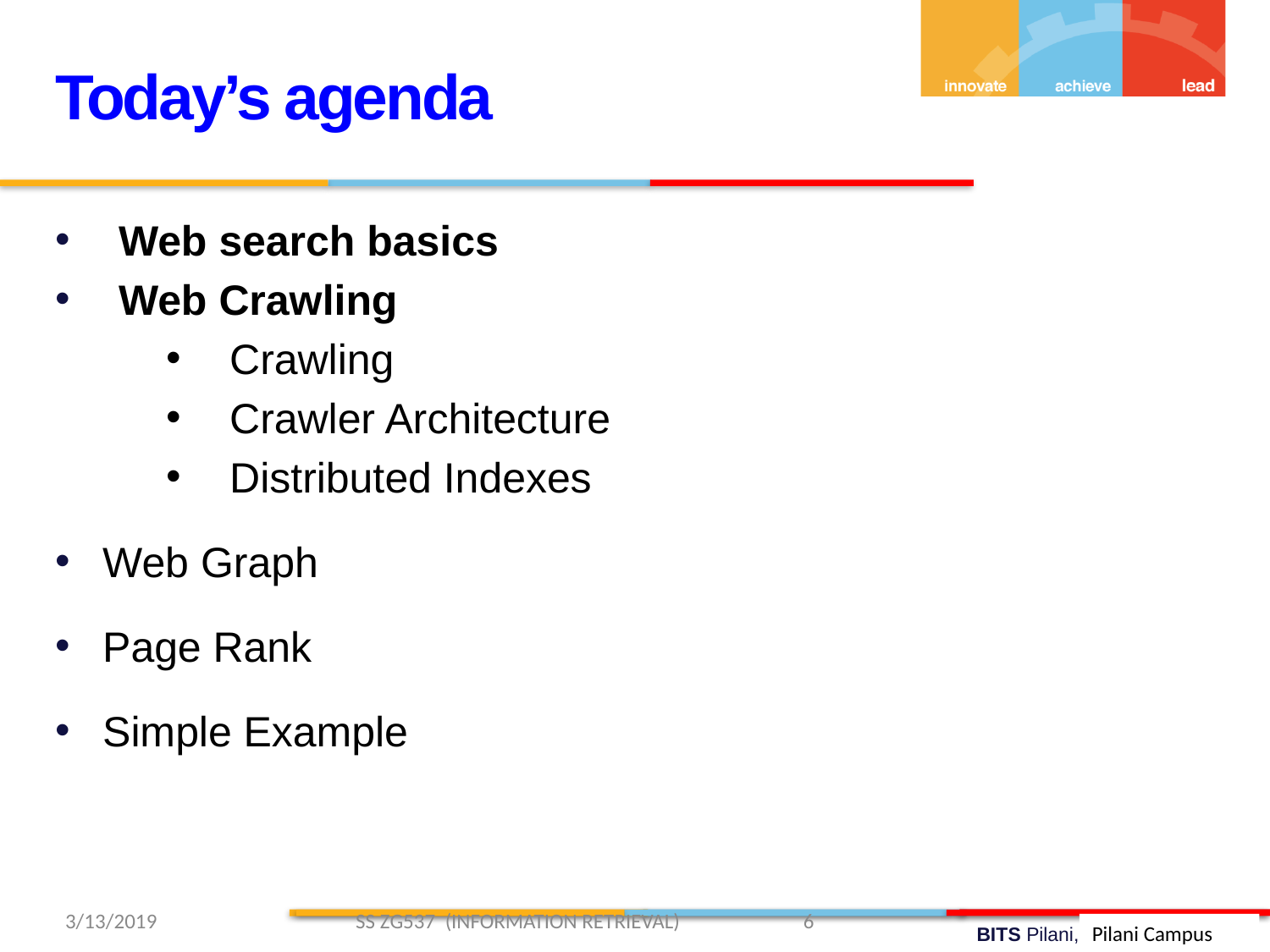

Today’s agenda
Web search basics
Web Crawling
Crawling
Crawler Architecture
Distributed Indexes
Web Graph
Page Rank
Simple Example

3/13/2019                                         SS ZG537  (INFORMATION RETRIEVAL)                         6
Pilani Campus